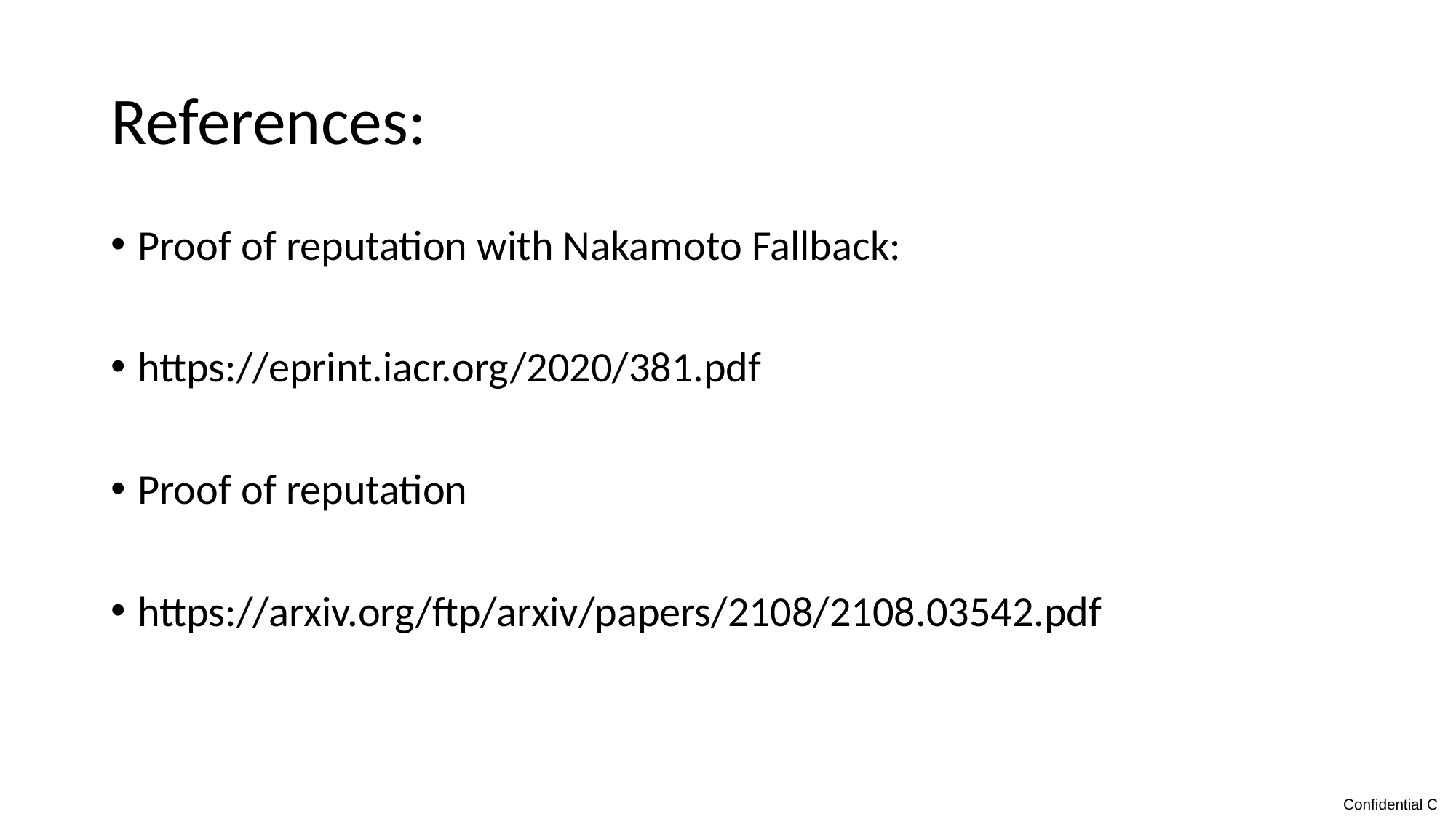

References:
Proof of reputation with Nakamoto Fallback:

https://eprint.iacr.org/2020/381.pdf

Proof of reputation

https://arxiv.org/ftp/arxiv/papers/2108/2108.03542.pdf